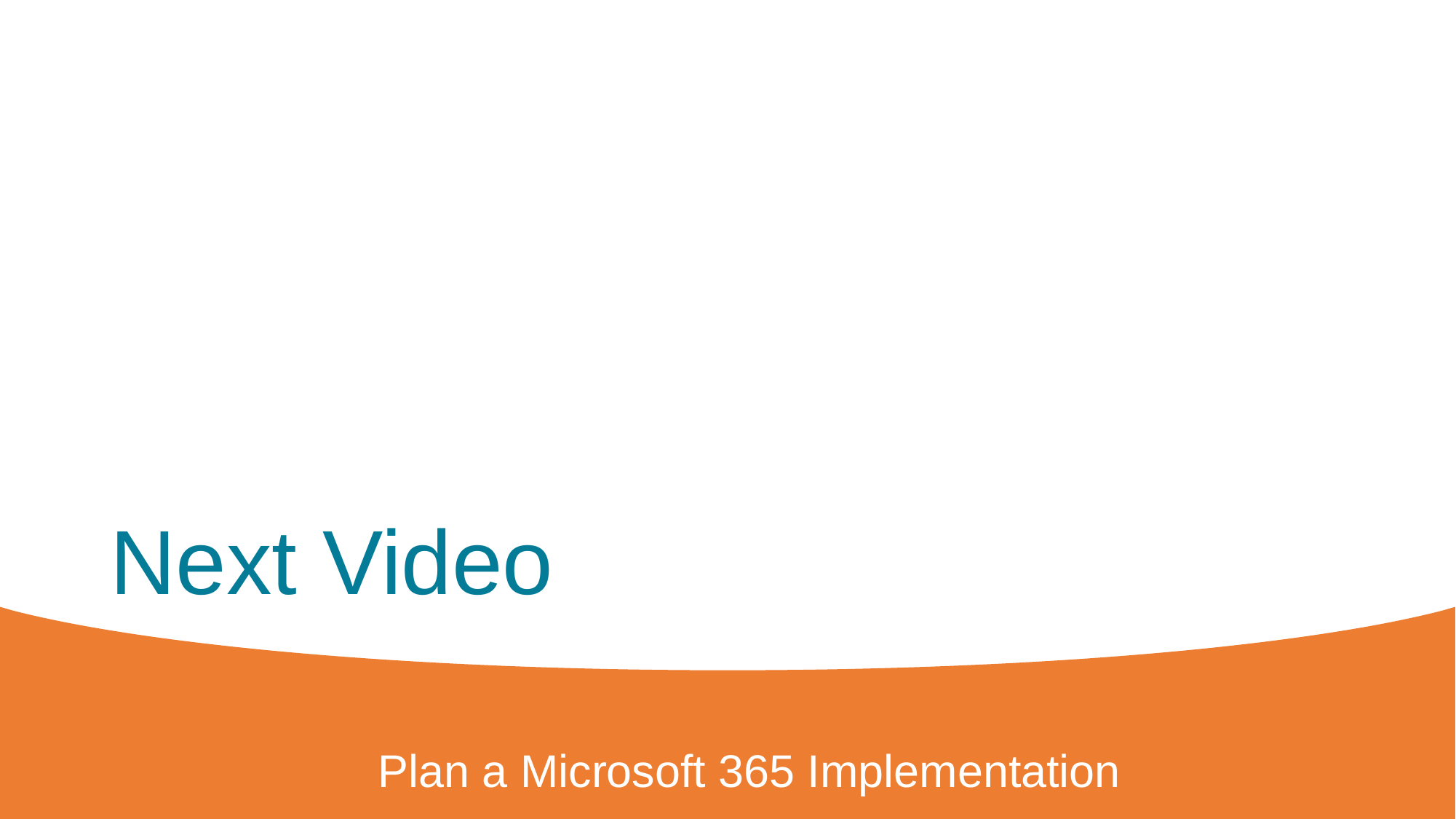

# Next Video

Plan a Microsoft 365 Implementation
8